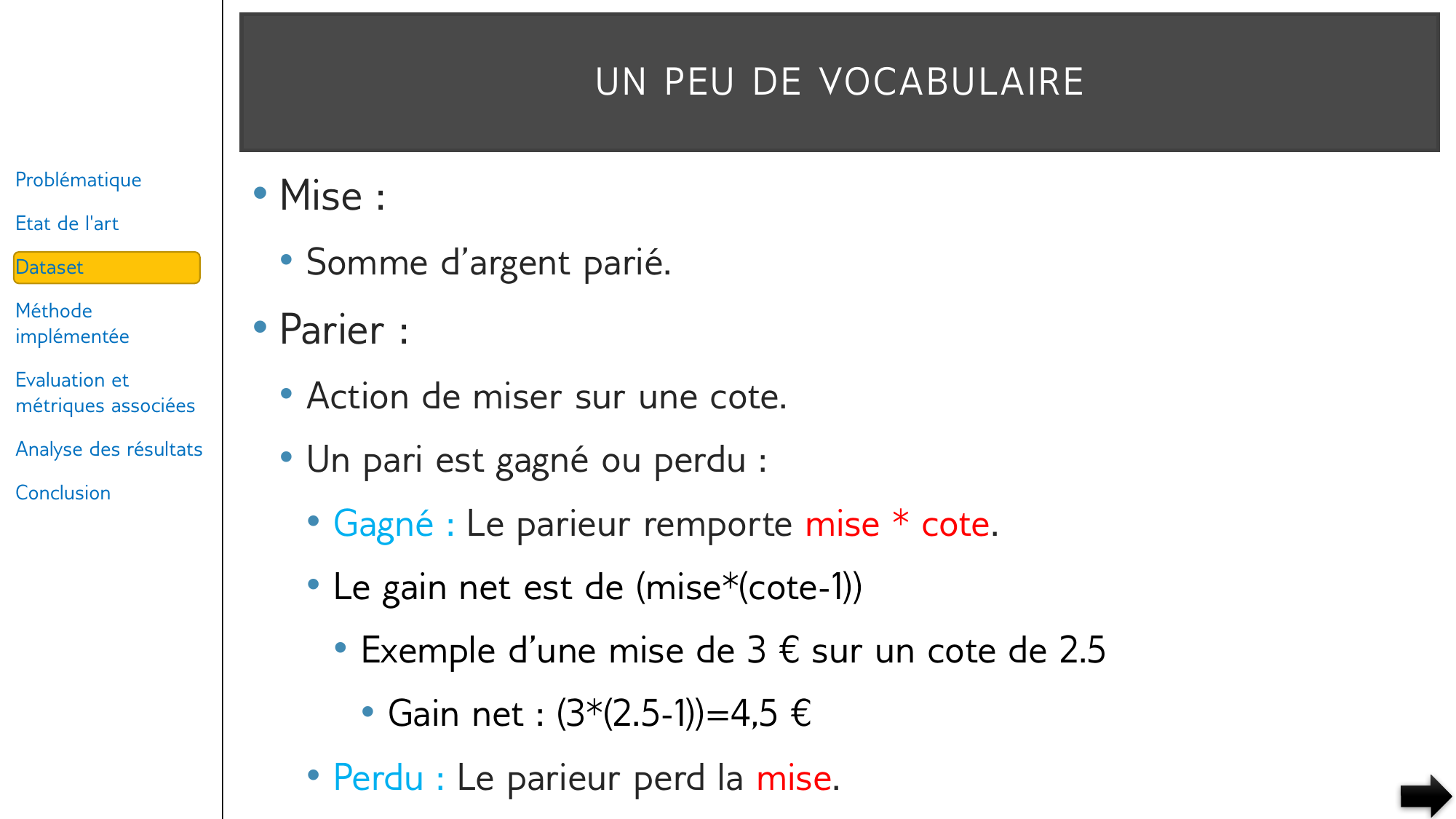

# Un peu de vocabulaire
Mise :
Somme d’argent parié.
Parier :
Action de miser sur une cote.
Un pari est gagné ou perdu :
Gagné : Le parieur remporte mise * cote.
Le gain net est de (mise*(cote-1))
Exemple d’une mise de 3 € sur un cote de 2.5
Gain net : (3*(2.5-1))=4,5 €
Perdu : Le parieur perd la mise.